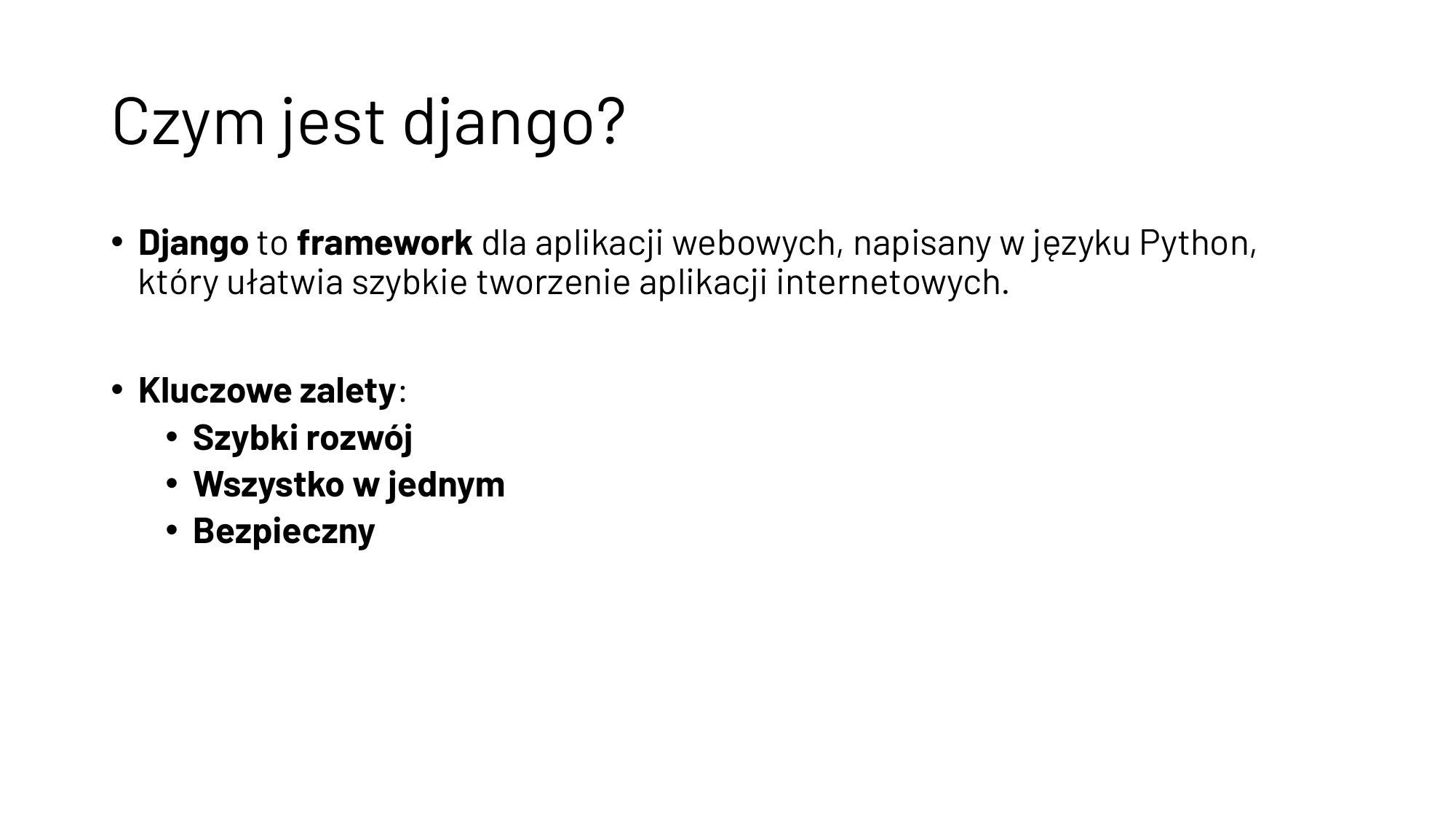

# Czym jest django?
Django to framework dla aplikacji webowych, napisany w języku Python, który ułatwia szybkie tworzenie aplikacji internetowych.

Kluczowe zalety:
Szybki rozwój
Wszystko w jednym
Bezpieczny